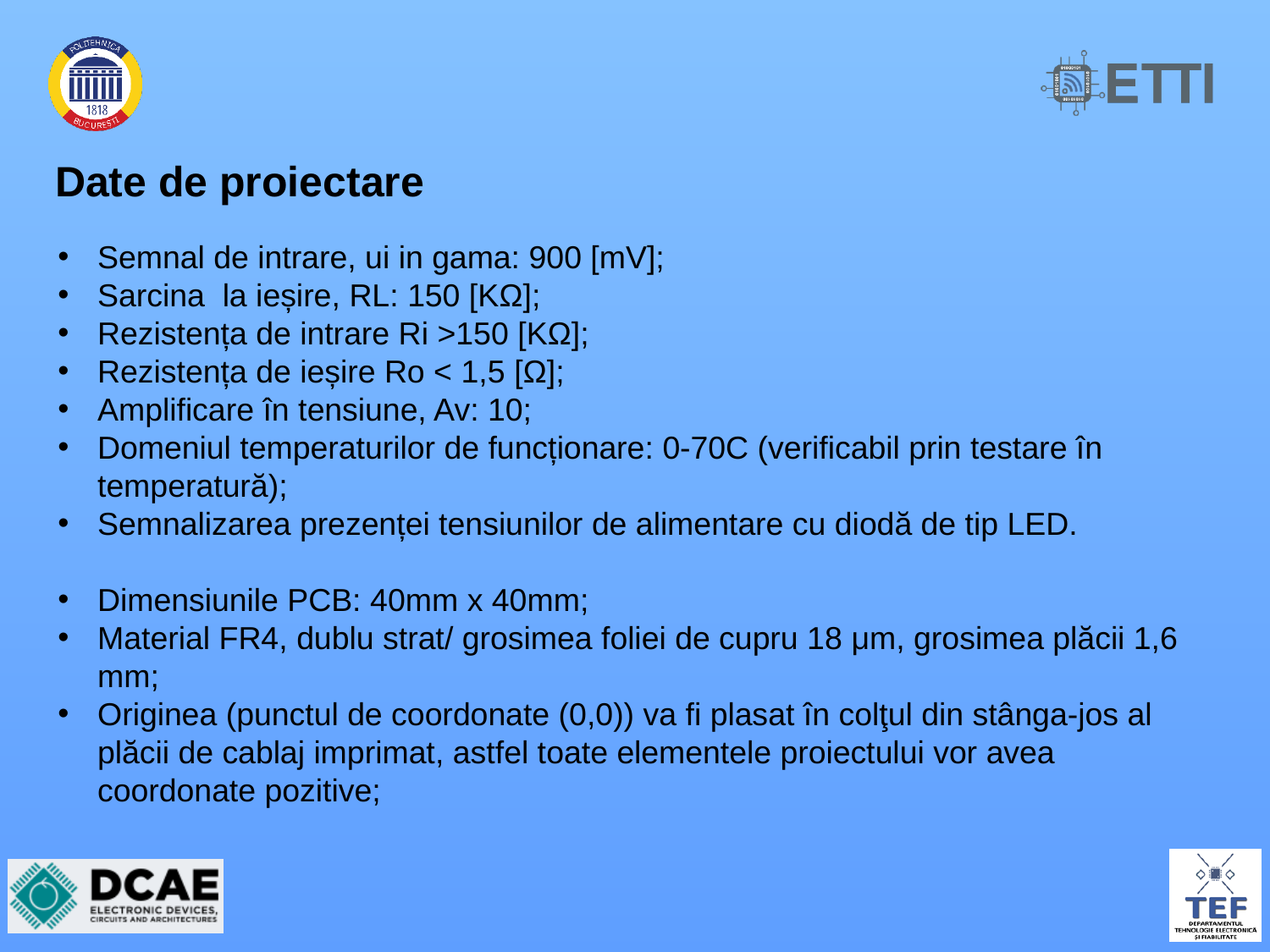

# Date de proiectare
Semnal de intrare, ui in gama: 900 [mV];
Sarcina  la ieșire, RL: 150 [KΩ];
Rezistența de intrare Ri >150 [KΩ];
Rezistența de ieșire Ro < 1,5 [Ω];
Amplificare în tensiune, Av: 10;
Domeniul temperaturilor de funcționare: 0-70C (verificabil prin testare în temperatură);
Semnalizarea prezenței tensiunilor de alimentare cu diodă de tip LED.

Dimensiunile PCB: 40mm x 40mm;
Material FR4, dublu strat/ grosimea foliei de cupru 18 μm, grosimea plăcii 1,6 mm;
Originea (punctul de coordonate (0,0)) va fi plasat în colţul din stânga-jos al plăcii de cablaj imprimat, astfel toate elementele proiectului vor avea coordonate pozitive;